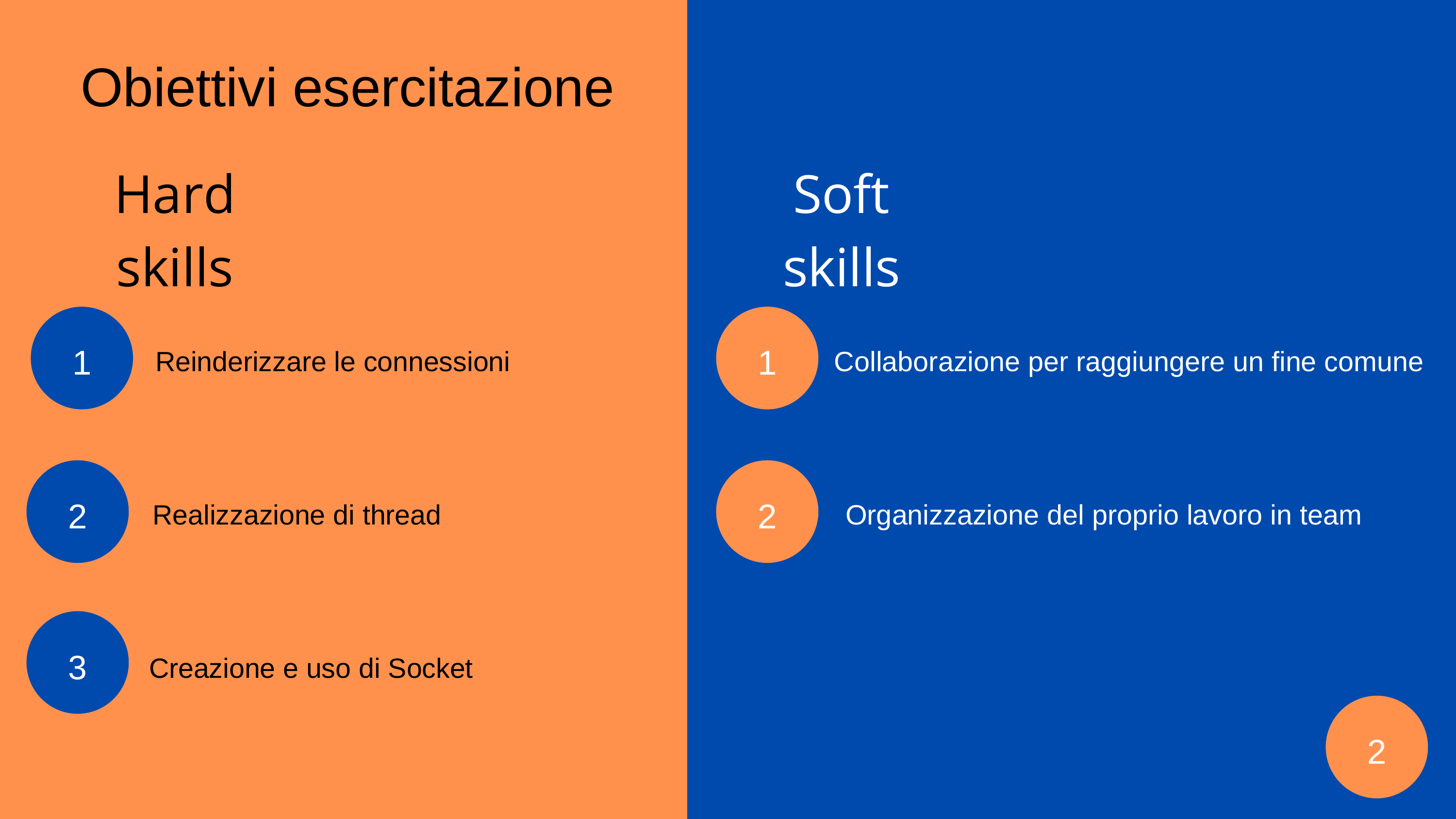

Obiettivi esercitazione
Hard skills
Soft skills

1

1
Reinderizzare le connessioni
Collaborazione per raggiungere un fine comune

2

2
Realizzazione di thread
Organizzazione del proprio lavoro in team

3
Creazione e uso di Socket

2